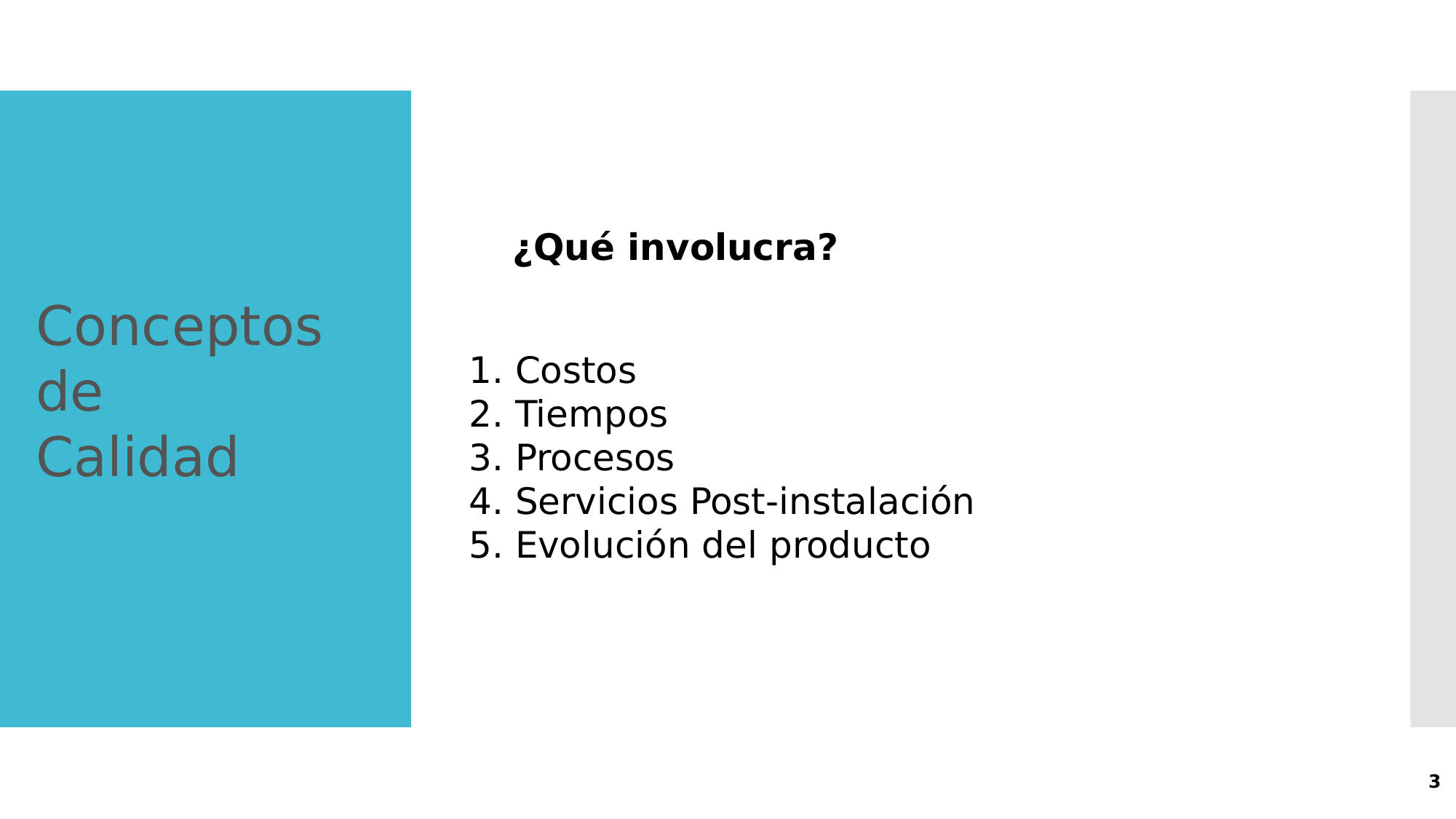

¿Qué involucra?
Conceptos de Calidad
1. Costos
2. Tiempos
3. Procesos
4. Servicios Post-instalación
5. Evolución del producto
3